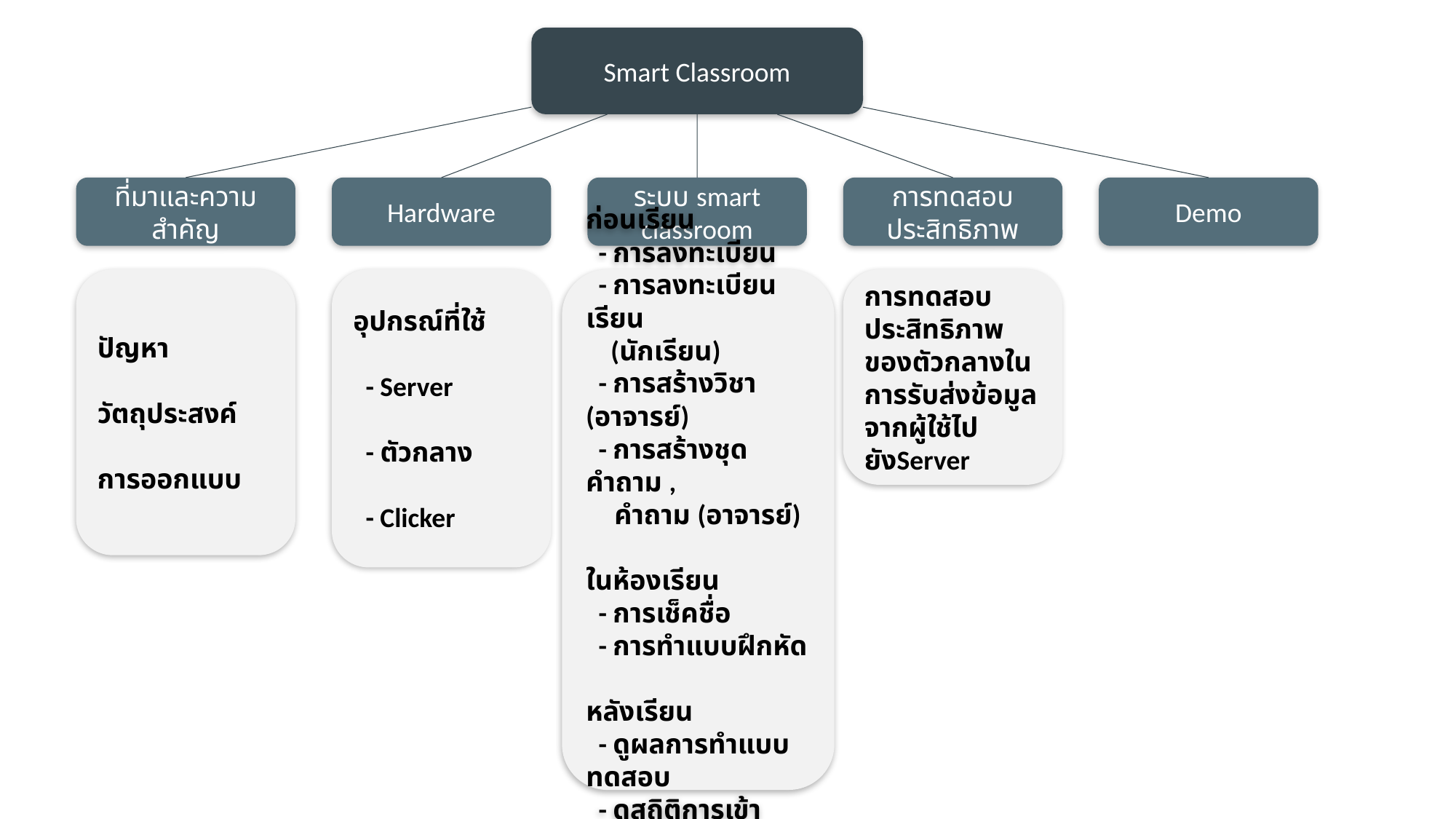

Smart Classroom
ที่มาและความสำคัญ
Hardware
ระบบ smart classroom
การทดสอบประสิทธิภาพ
Demo

ก่อนเรียน
  - การลงทะเบียน
  - การลงทะเบียนเรียน
    (นักเรียน)
  - การสร้างวิชา (อาจารย์)
  - การสร้างชุดคำถาม ,
    คำถาม (อาจารย์)

ในห้องเรียน
  - การเช็คชื่อ
  - การทำแบบฝึกหัด

หลังเรียน
  - ดูผลการทำแบบทดสอบ
  - ดูสถิติการเข้าเรียน

การทดสอบประสิทธิภาพของตัวกลางในการรับส่งข้อมูลจากผู้ใช้ไปยังServer
ปัญหา

วัตถุประสงค์

การออกแบบ
อุปกรณ์ที่ใช้

  - Server

  - ตัวกลาง

  - Clicker